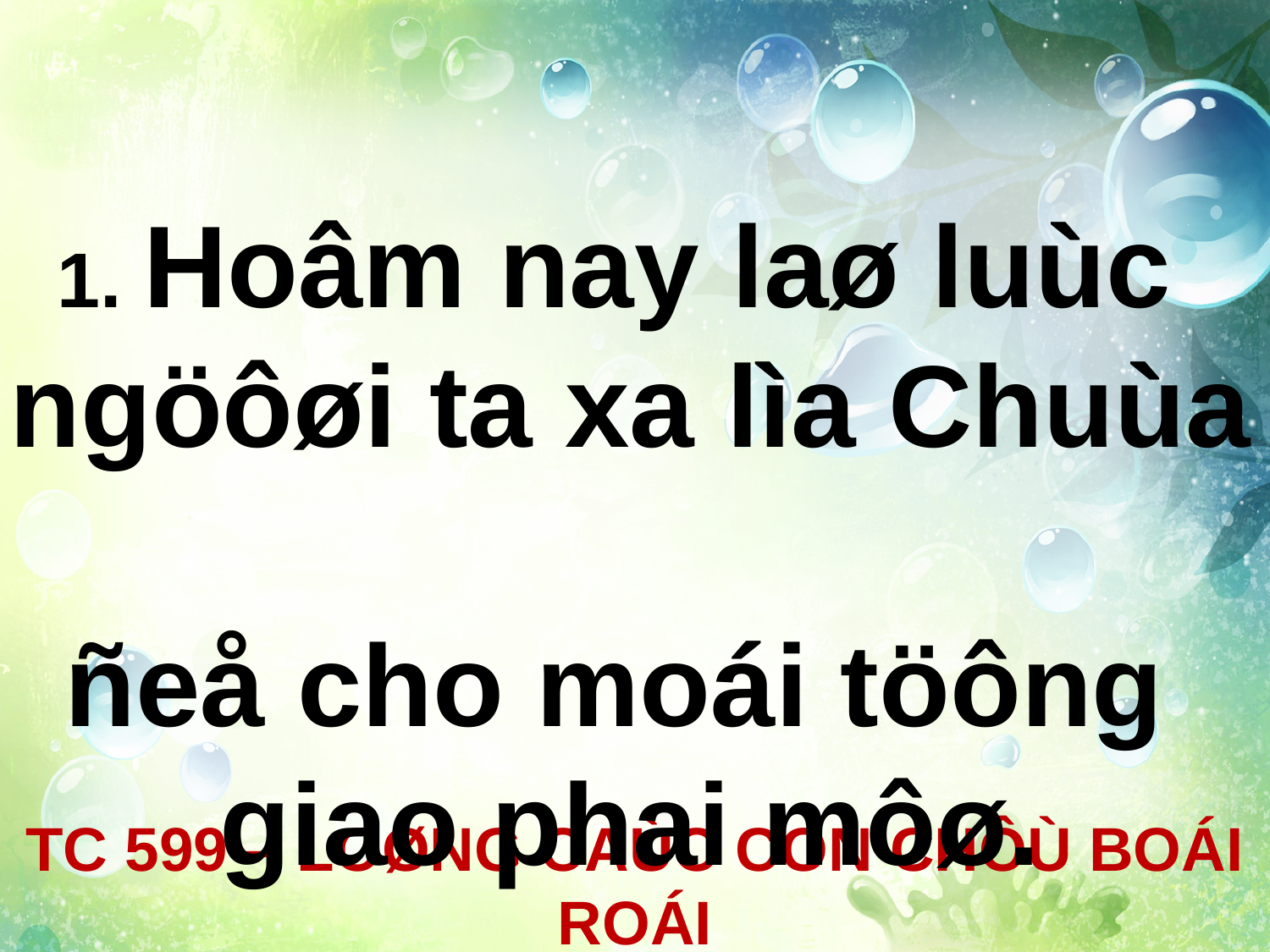

1. Hoâm nay laø luùc
ngöôøi ta xa lìa Chuùa
ñeå cho moái töông
giao phai môø.
TC 599 – LOØNG CAÙC CON CHÔÙ BOÁI ROÁI